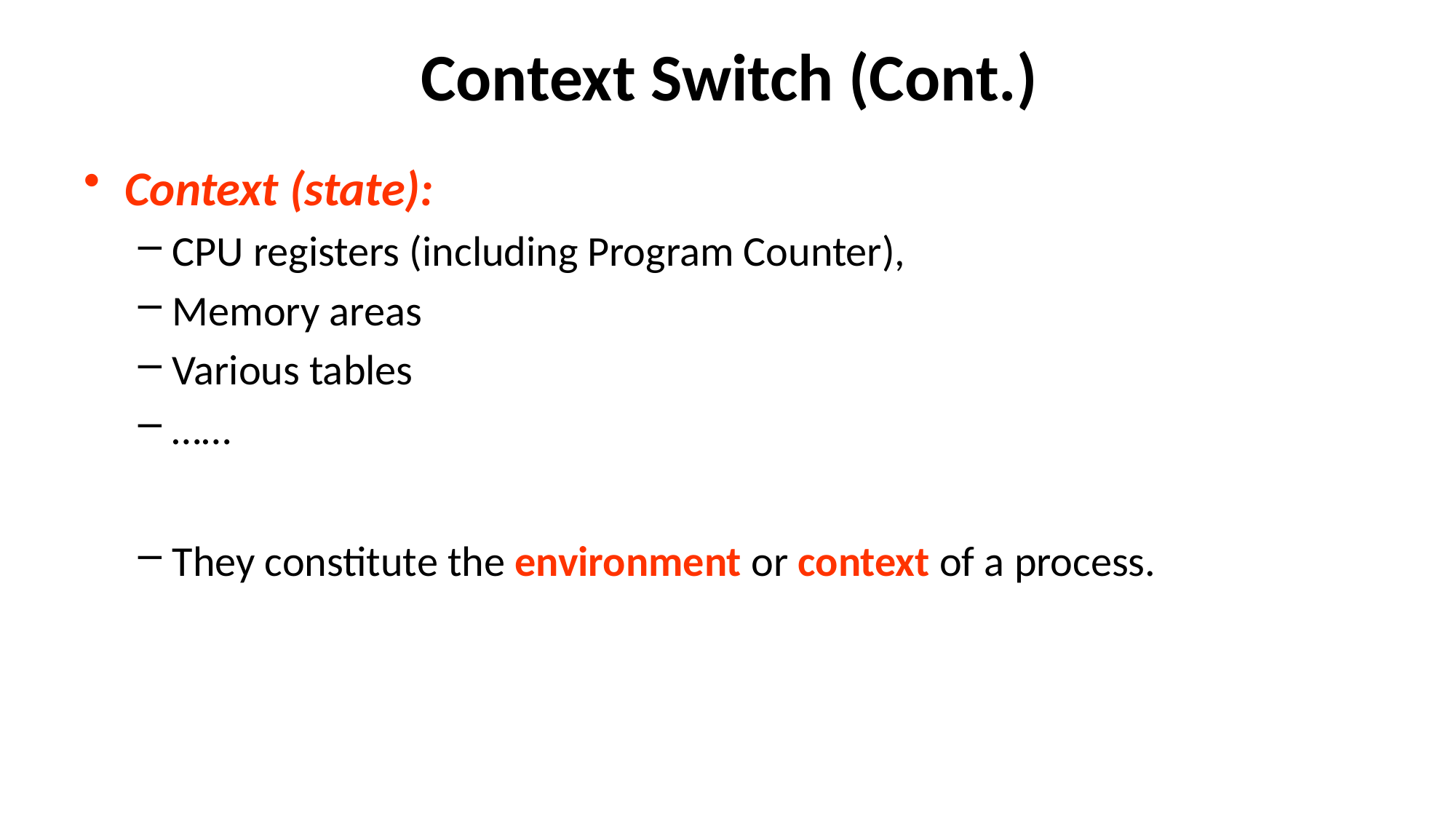

# Context Switch (Cont.)
Context (state):
CPU registers (including Program Counter),
Memory areas
Various tables
……

They constitute the environment or context of a process.